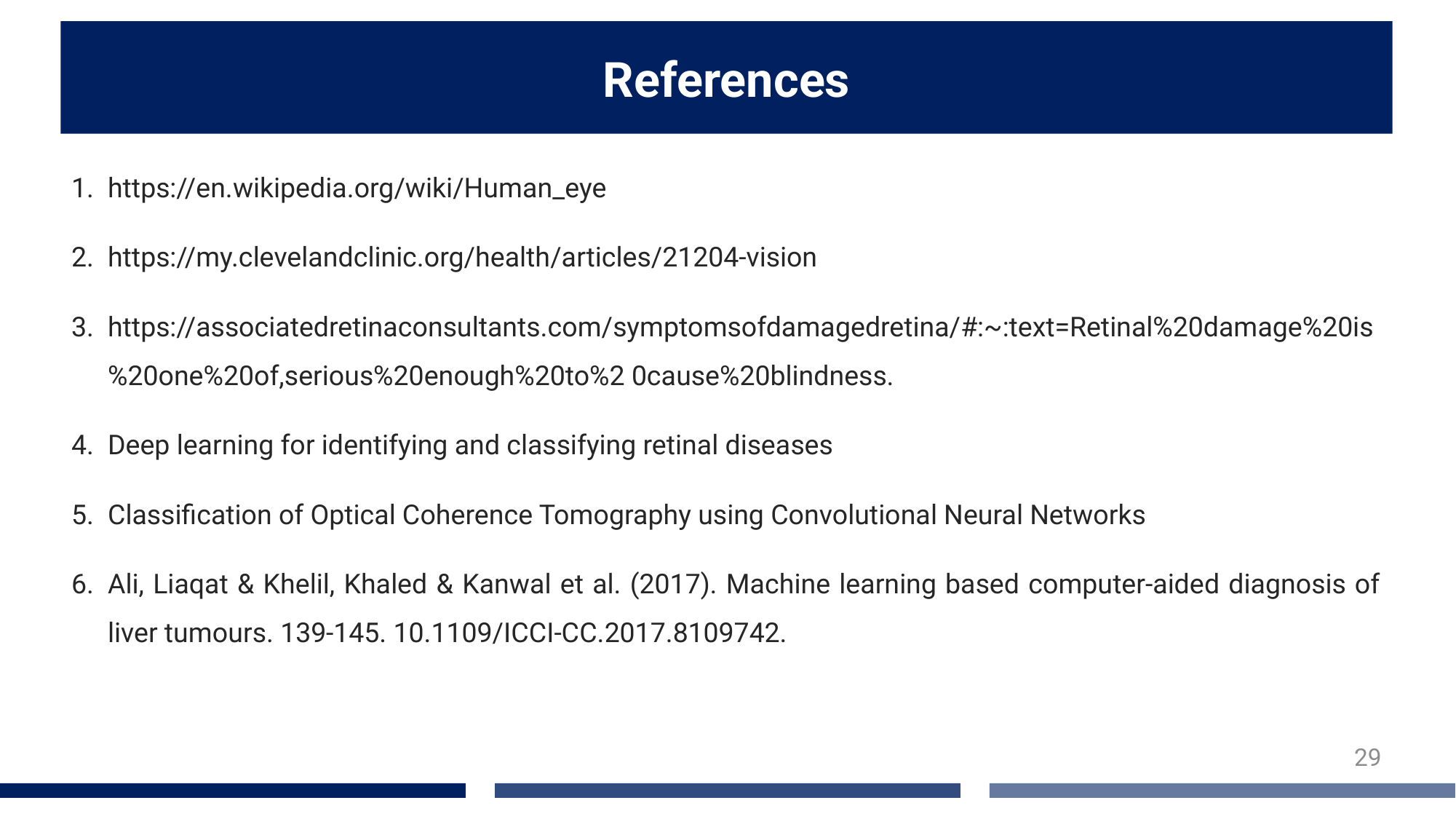

References

https://en.wikipedia.org/wiki/Human_eye
https://my.clevelandclinic.org/health/articles/21204-vision
https://associatedretinaconsultants.com/symptomsofdamagedretina/#:~:text=Retinal%20damage%20is%20one%20of,serious%20enough%20to%2 0cause%20blindness.
Deep learning for identifying and classifying retinal diseases
Classification of Optical Coherence Tomography using Convolutional Neural Networks
Ali, Liaqat & Khelil, Khaled & Kanwal et al. (2017). Machine learning based computer-aided diagnosis of liver tumours. 139-145. 10.1109/ICCI-CC.2017.8109742.

29